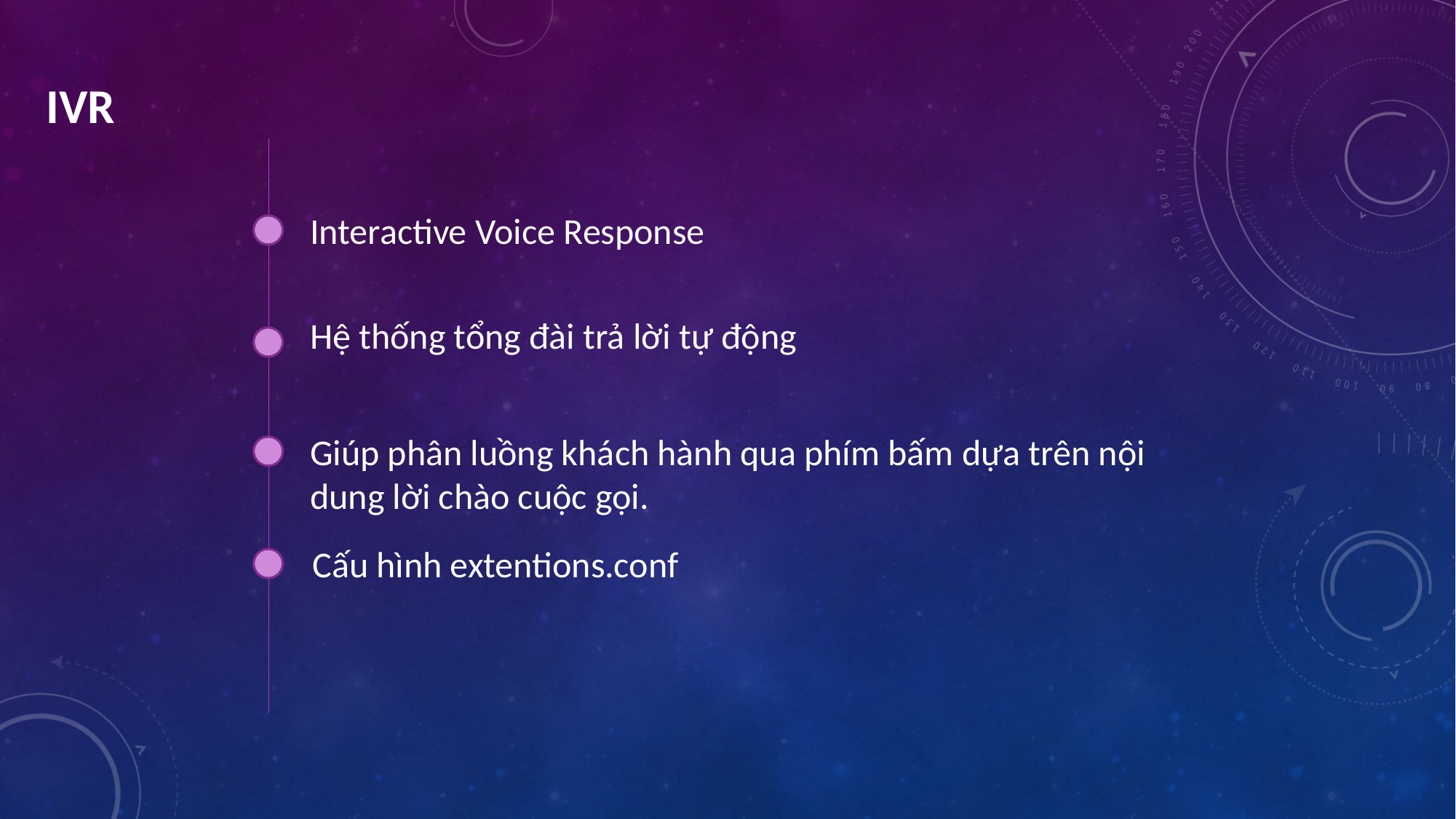

IVR
Interactive Voice Response

Hệ thống tổng đài trả lời tự động

Giúp phân luồng khách hành qua phím bấm dựa trên nội dung lời chào cuộc gọi.

Cấu hình extentions.conf